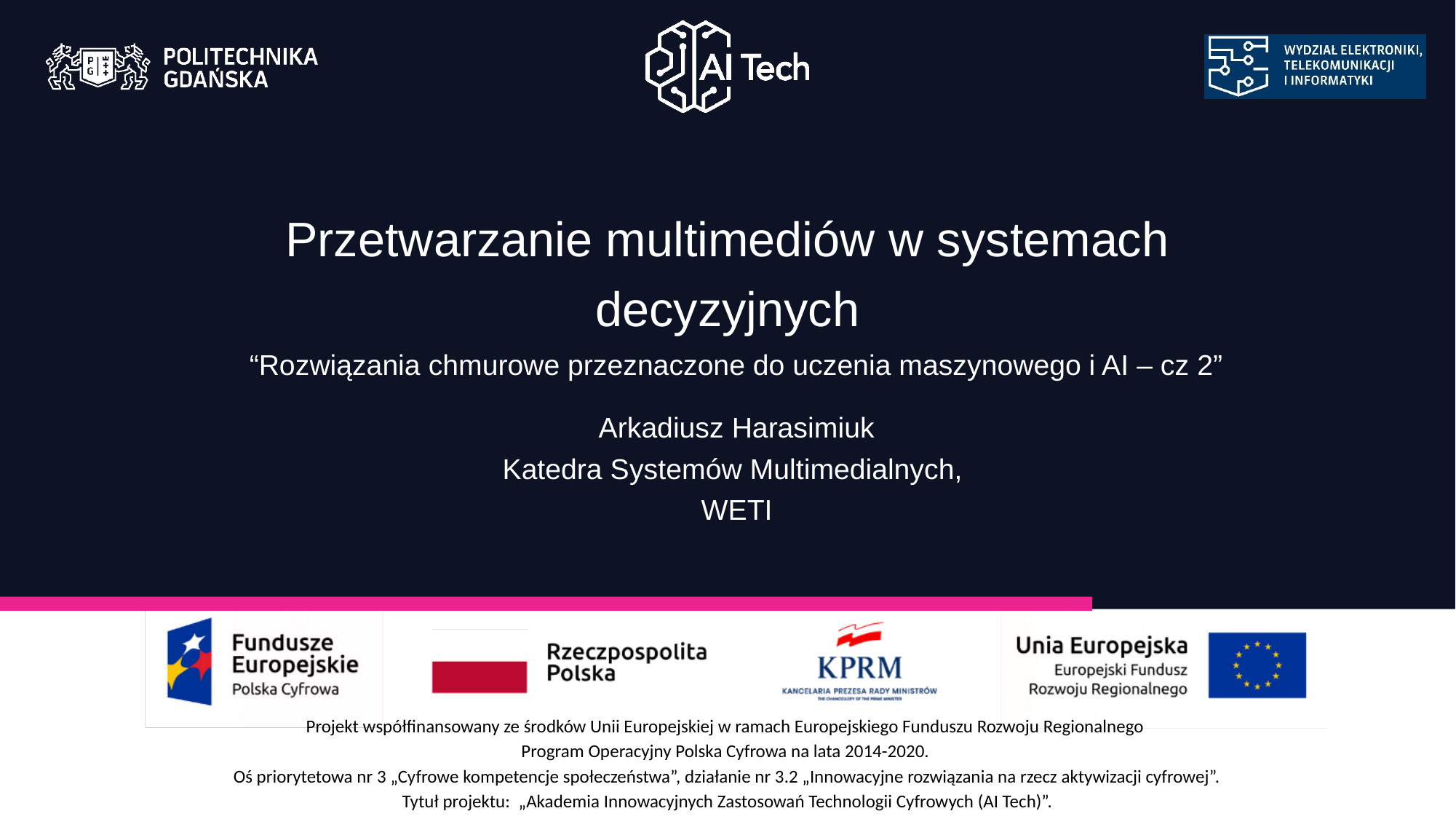

Przetwarzanie multimediów w systemach decyzyjnych

“Rozwiązania chmurowe przeznaczone do uczenia maszynowego i AI – cz 2”

Arkadiusz Harasimiuk
Katedra Systemów Multimedialnych,
WETI